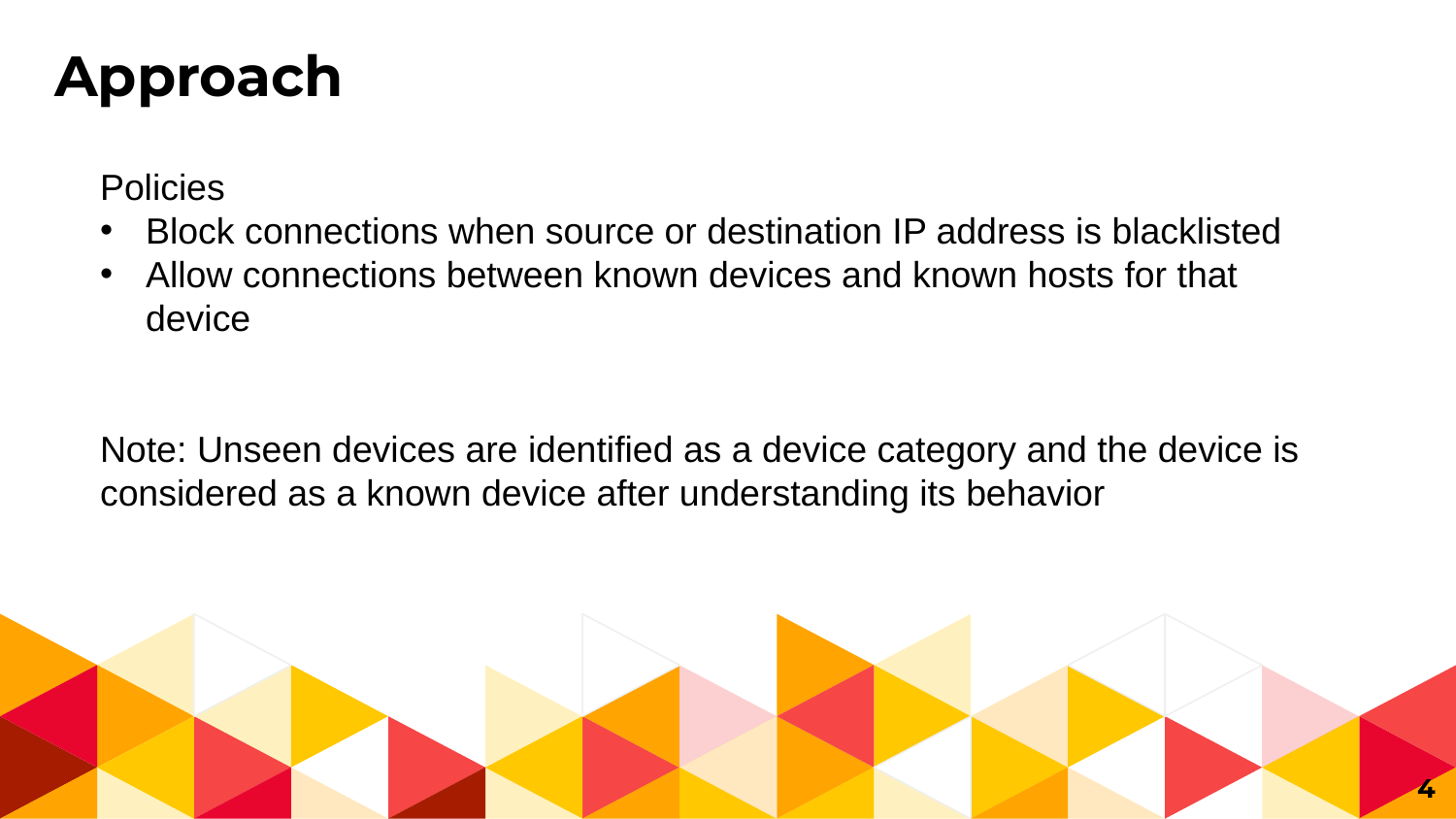

Approach
Policies
Block connections when source or destination IP address is blacklisted
Allow connections between known devices and known hosts for that device

Note: Unseen devices are identified as a device category and the device is considered as a known device after understanding its behavior
4